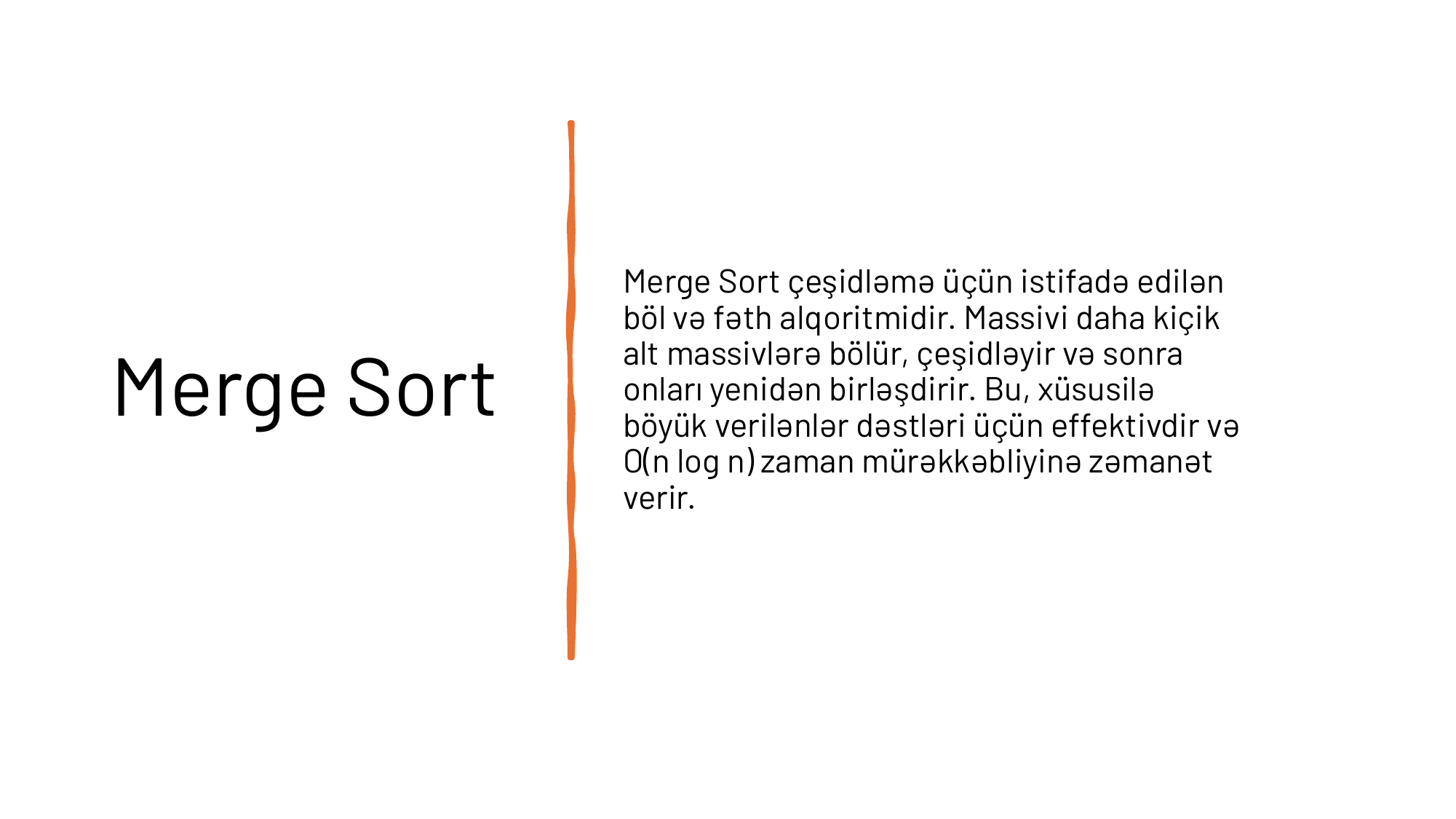

# Merge Sort
Merge Sort çeşidləmə üçün istifadə edilən böl və fəth alqoritmidir. Massivi daha kiçik alt massivlərə bölür, çeşidləyir və sonra onları yenidən birləşdirir. Bu, xüsusilə böyük verilənlər dəstləri üçün effektivdir və O(n log n) zaman mürəkkəbliyinə zəmanət verir.